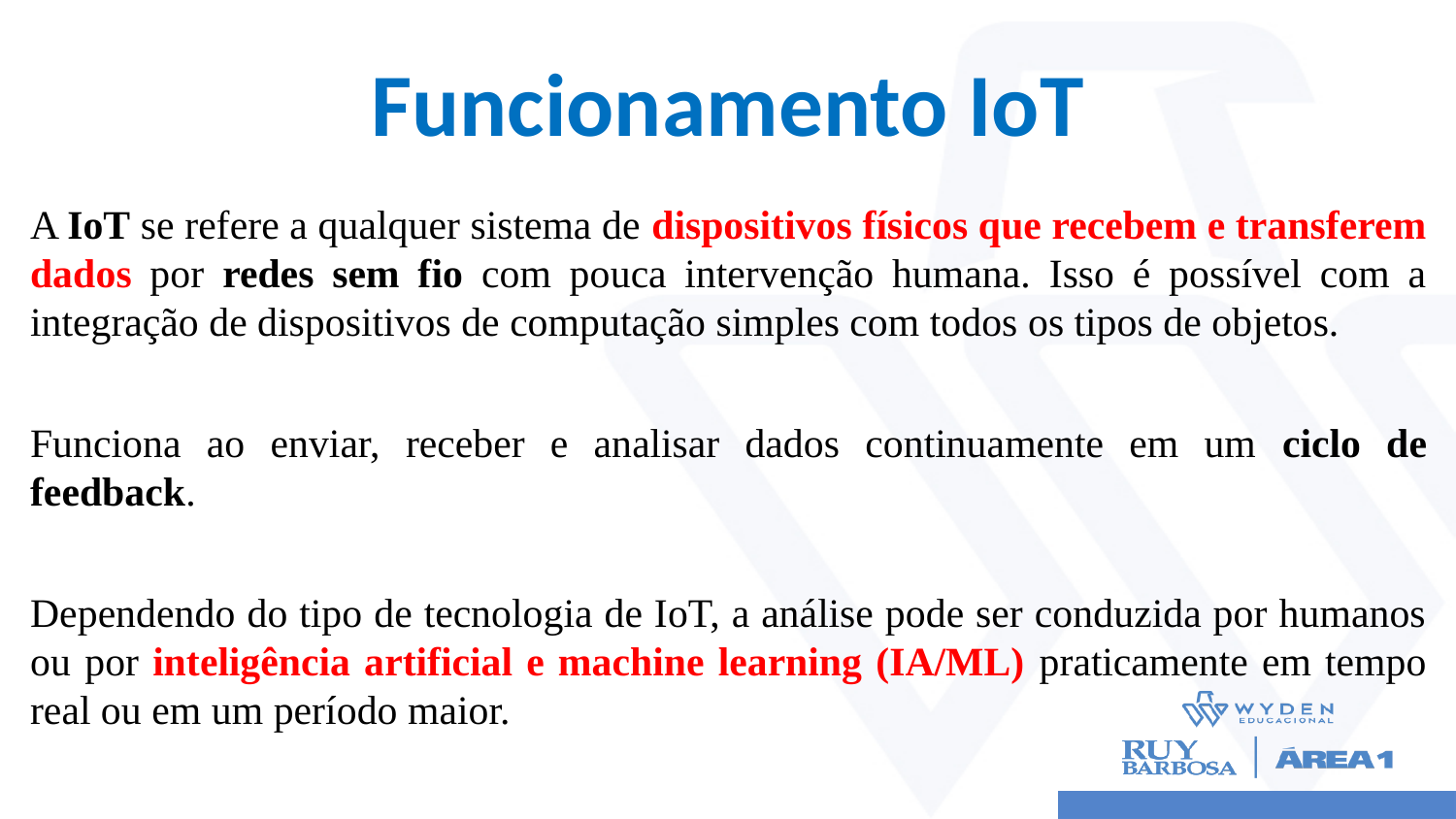

# Funcionamento IoT
A IoT se refere a qualquer sistema de dispositivos físicos que recebem e transferem dados por redes sem fio com pouca intervenção humana. Isso é possível com a integração de dispositivos de computação simples com todos os tipos de objetos.

Funciona ao enviar, receber e analisar dados continuamente em um ciclo de feedback.

Dependendo do tipo de tecnologia de IoT, a análise pode ser conduzida por humanos ou por inteligência artificial e machine learning (IA/ML) praticamente em tempo real ou em um período maior.